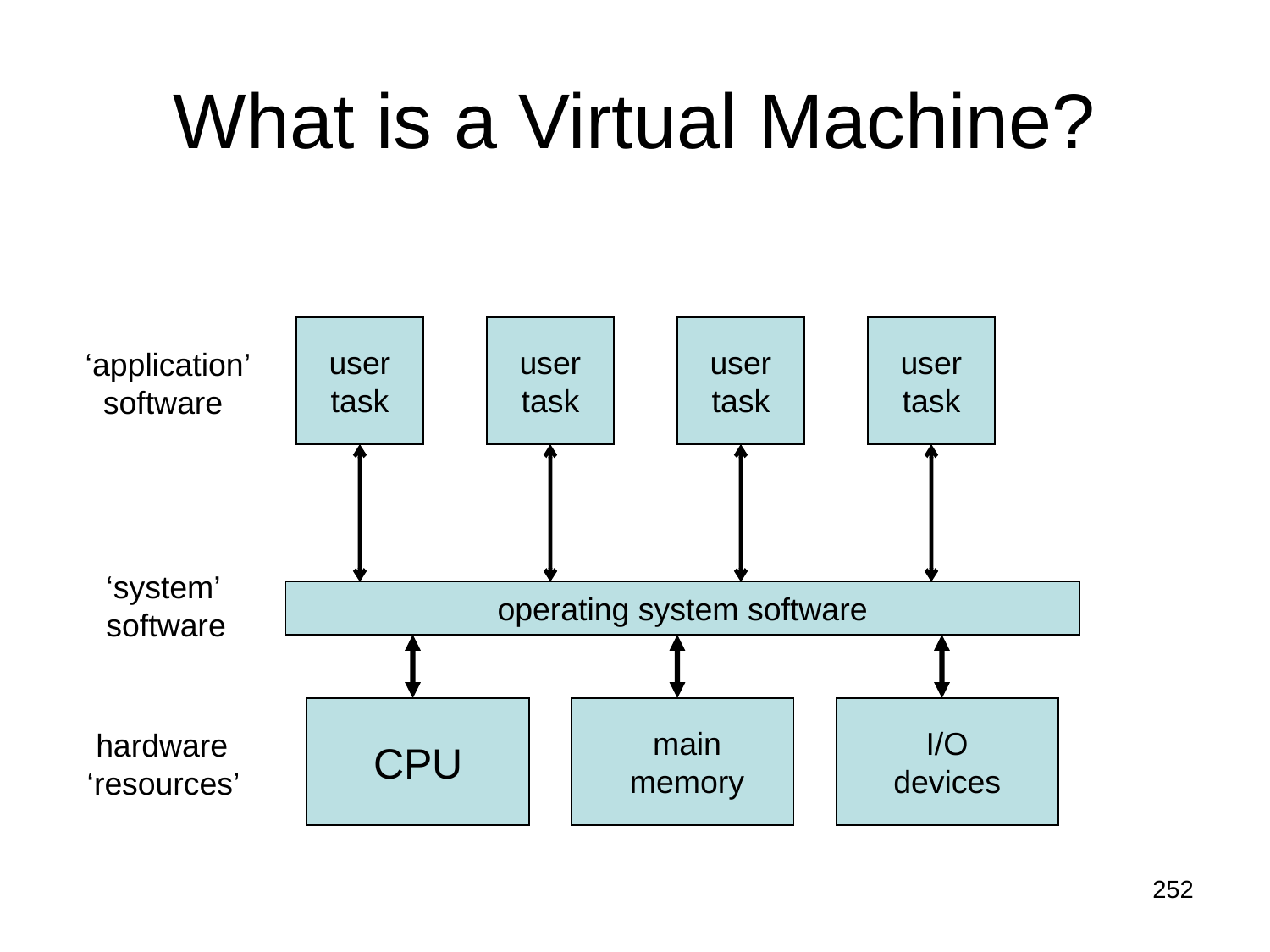

# What is a Virtual Machine?
user
task
user
task
user
task
user
task
 ‘application’
   software

 ‘system’
 software
operating system software

CPU
 main
 memory
I/O
devices
 hardware
‘resources’
252